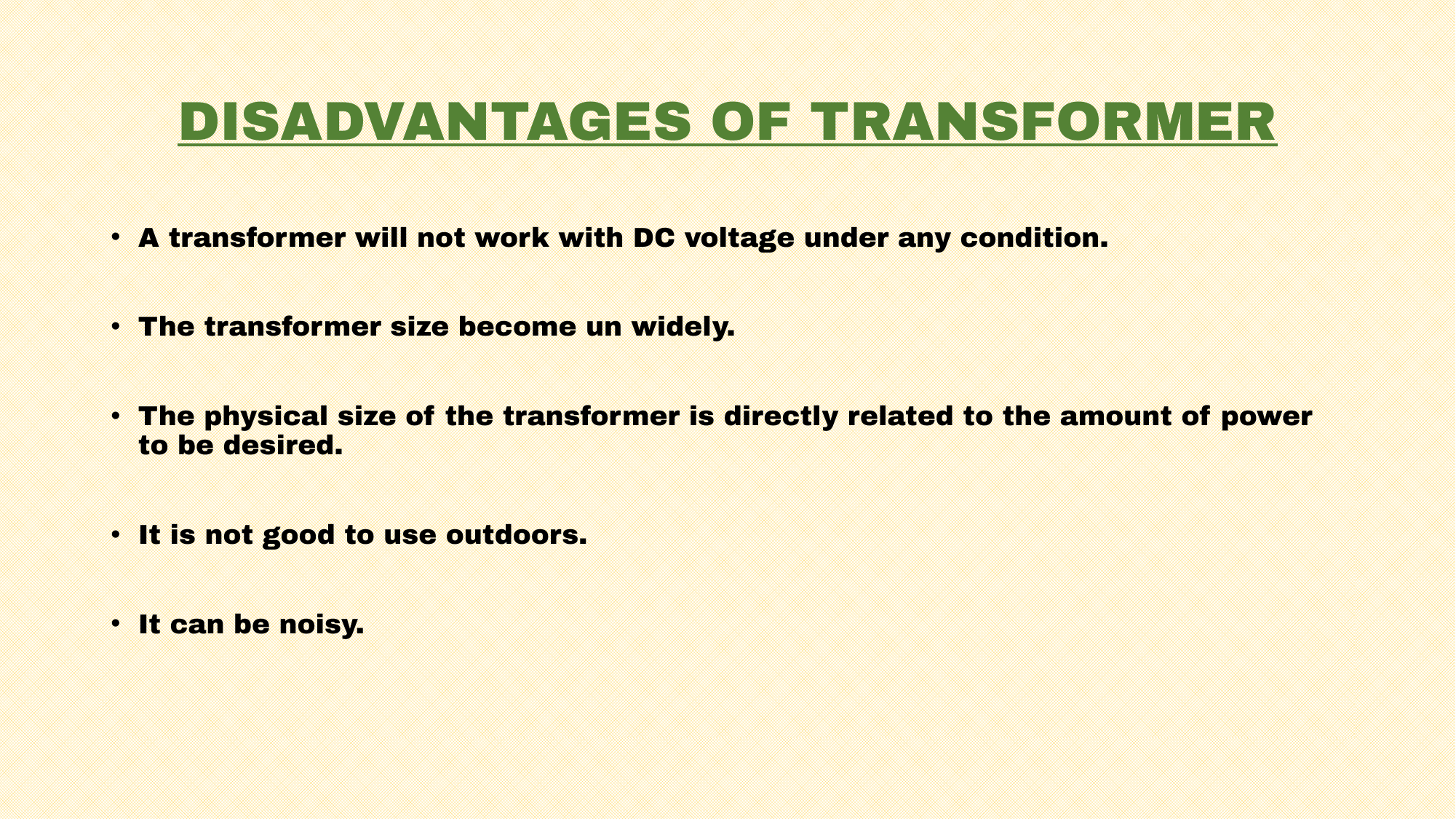

# DISADVANTAGES OF TRANSFORMER
A transformer will not work with DC voltage under any condition.

The transformer size become un widely.

The physical size of the transformer is directly related to the amount of power to be desired.

It is not good to use outdoors.

It can be noisy.